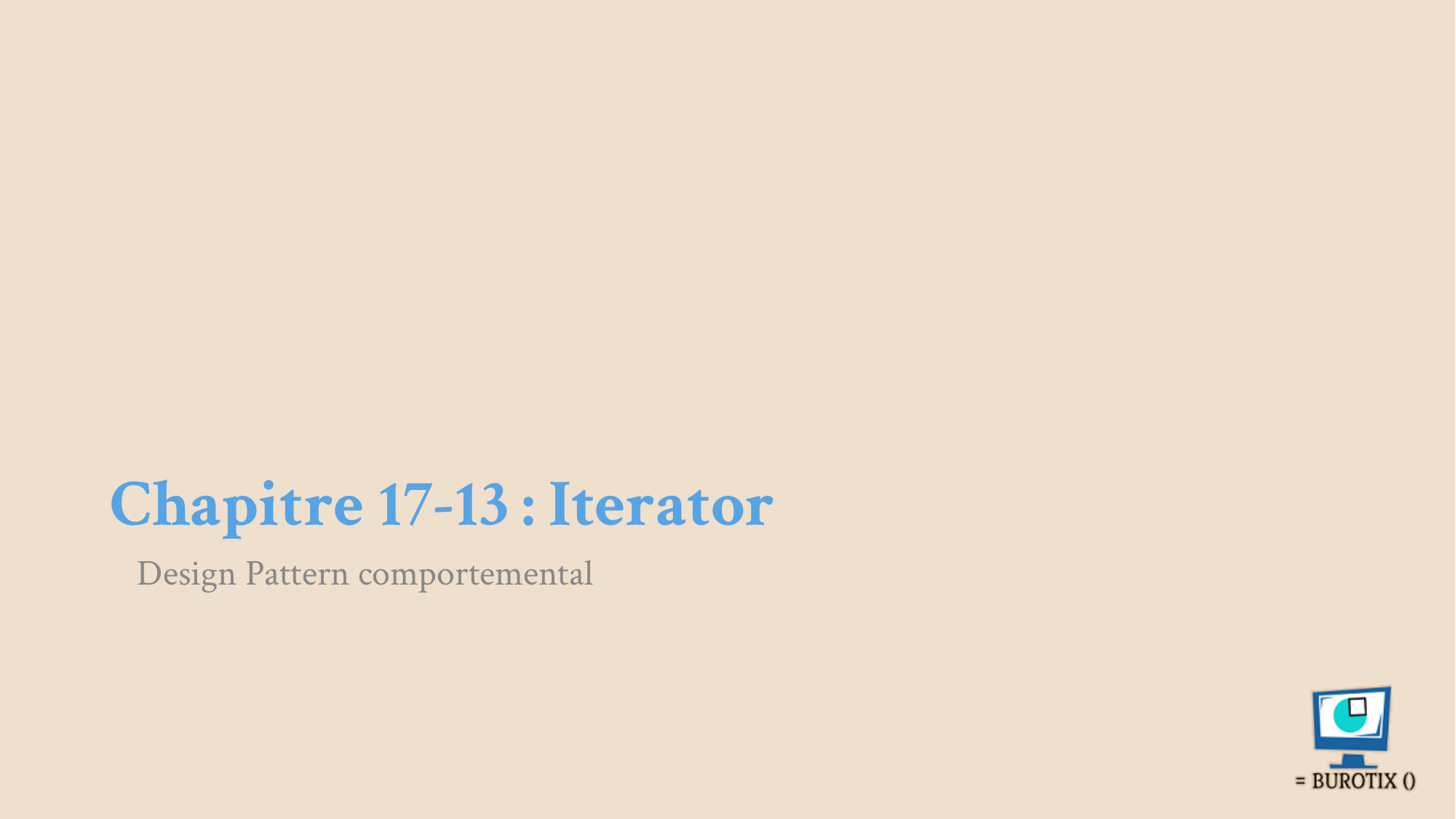

# Chapitre 17-13 : Iterator
Design Pattern comportemental